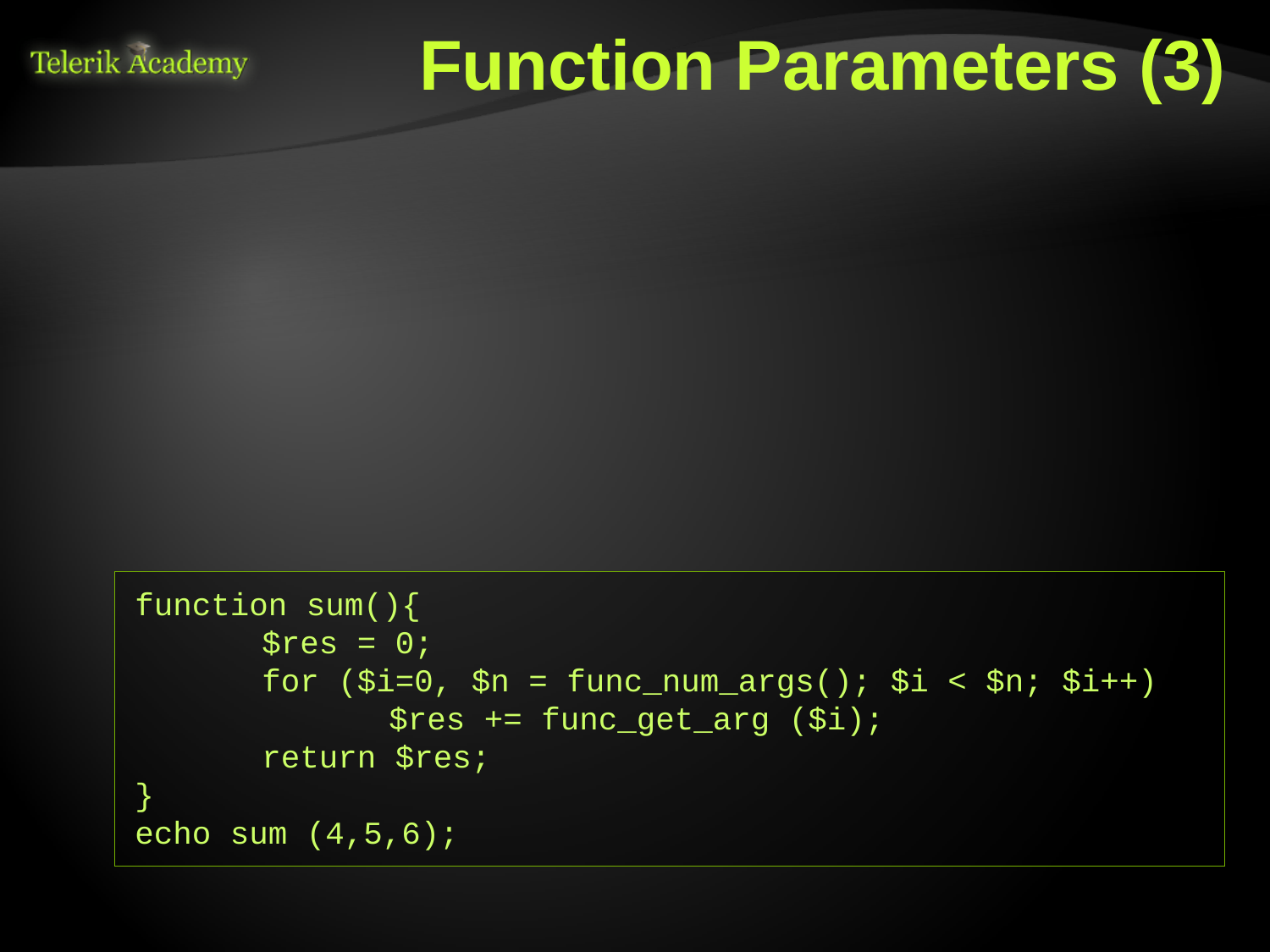

# Function Parameters (3)
PHP supports variable-length function parameters
You can pass any number of arguments to the function
The function can read the parameters with func_num_args() and func_get_arg()
function sum(){
	$res = 0;
	for ($i=0, $n = func_num_args(); $i < $n; $i++)
		$res += func_get_arg ($i);
	return $res;
}
echo sum (4,5,6);